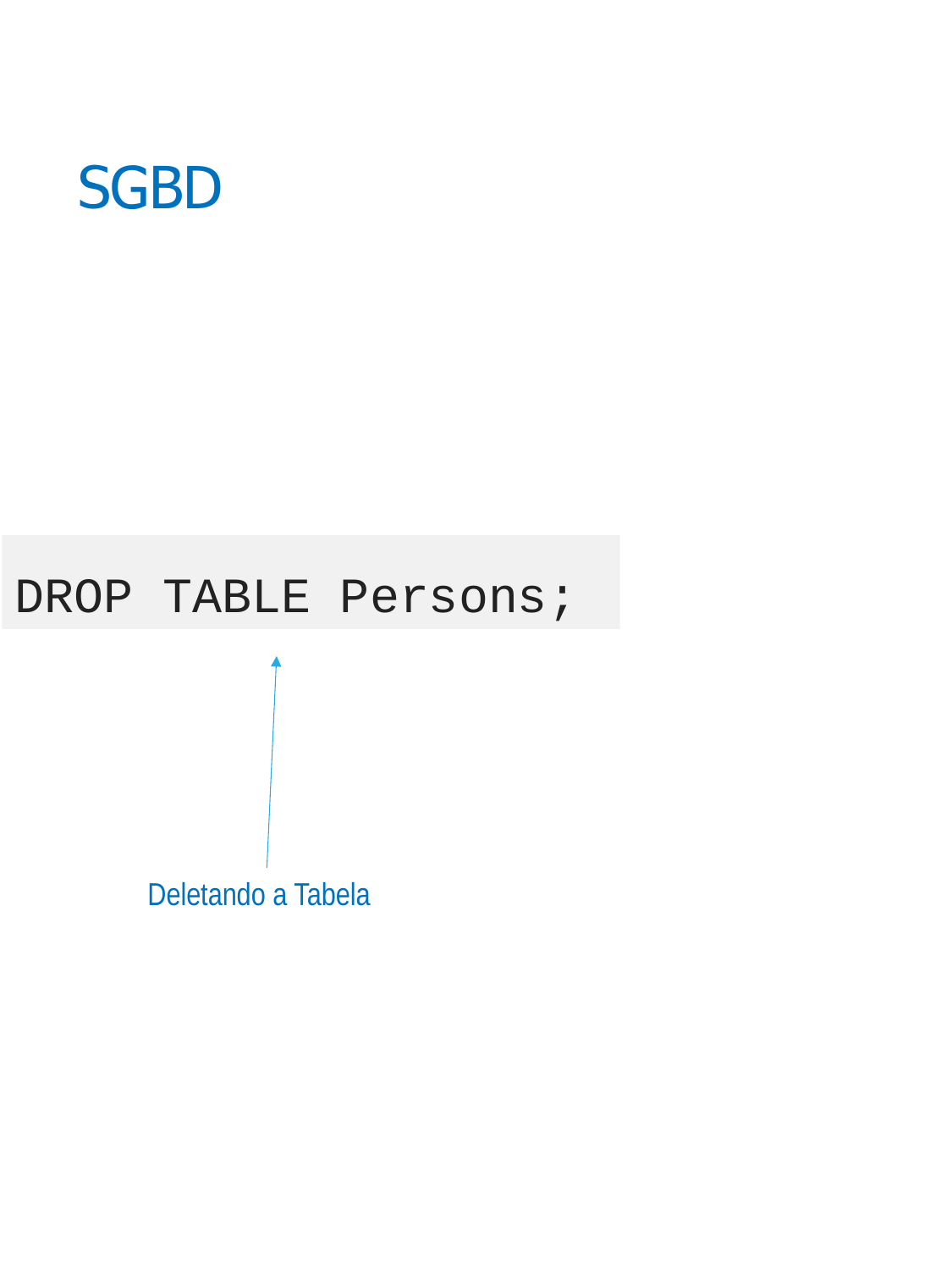

# SGBD
DROP TABLE Persons;
Deletando a Tabela